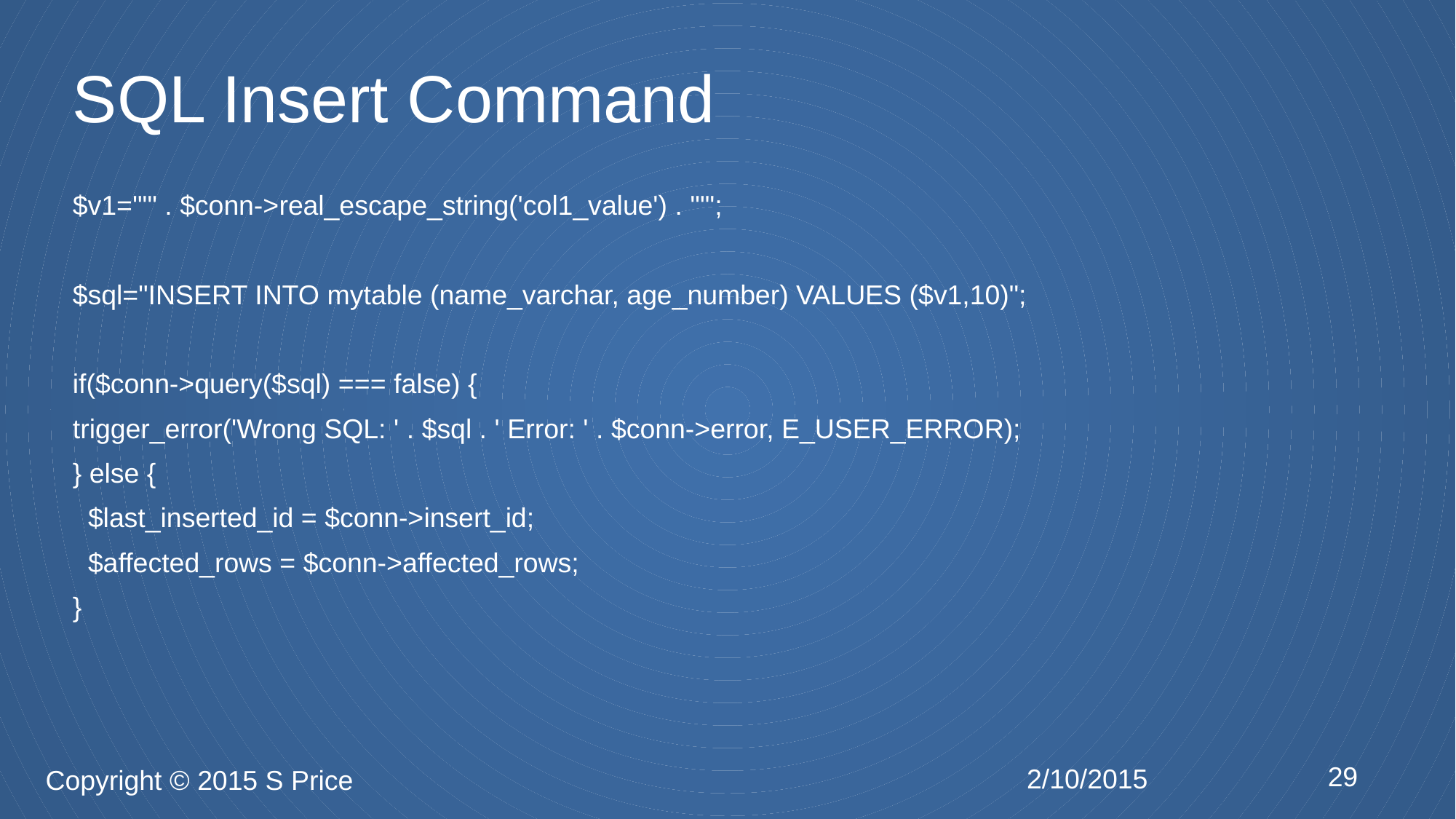

# SQL Insert Command
$v1="'" . $conn->real_escape_string('col1_value') . "'";

$sql="INSERT INTO mytable (name_varchar, age_number) VALUES ($v1,10)";

if($conn->query($sql) === false) {
trigger_error('Wrong SQL: ' . $sql . ' Error: ' . $conn->error, E_USER_ERROR);
} else {
  $last_inserted_id = $conn->insert_id;
  $affected_rows = $conn->affected_rows;
}
29
2/10/2015
Copyright © 2015 S Price